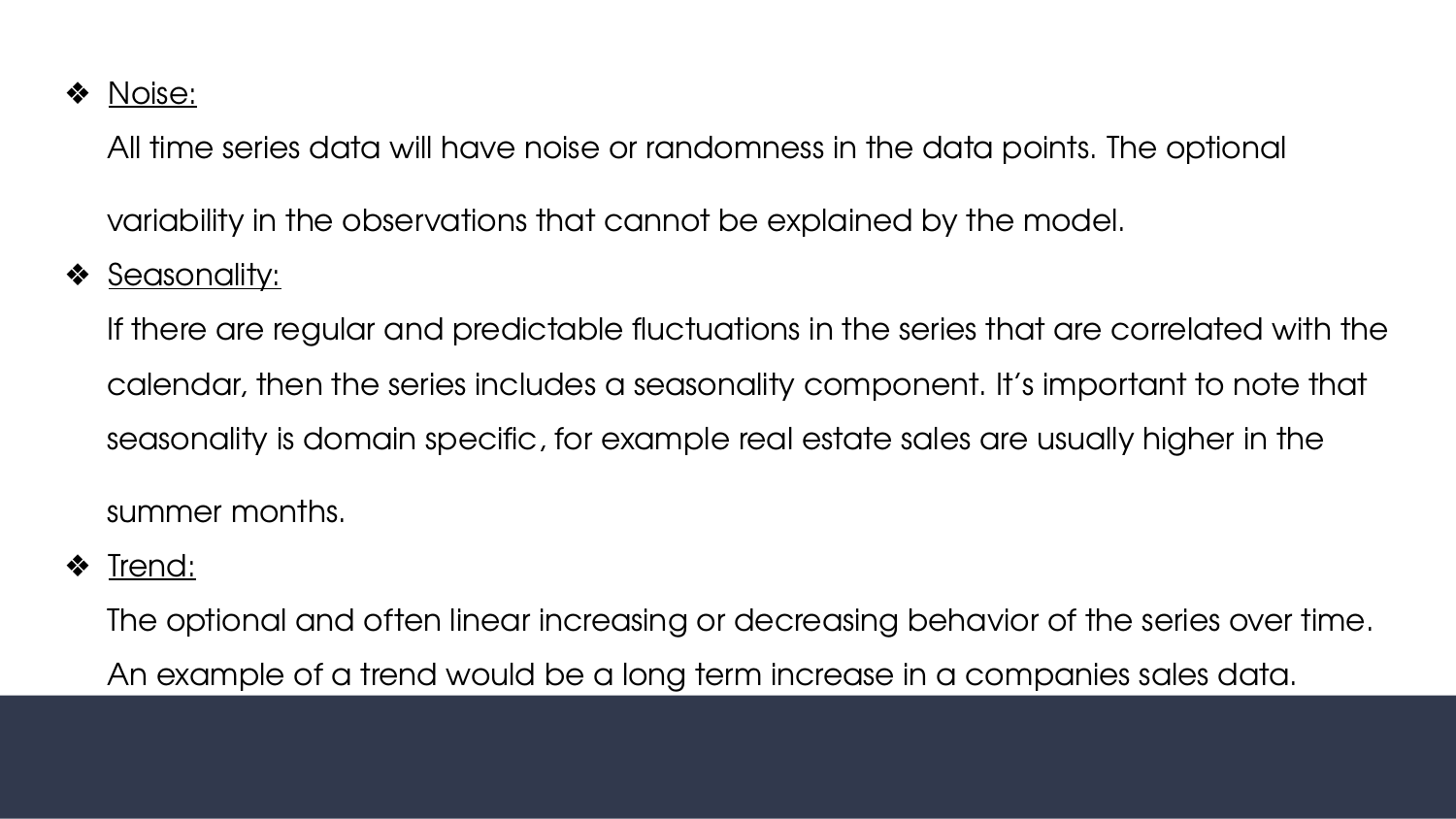

❖  Noise:
     All time series data will have noise or randomness in the data points. The optional
     variability in the observations that cannot be explained by the model.
❖  Seasonality:
     If there are regular and predictable fluctuations in the series that are correlated with the
     calendar, then the series includes a seasonality component. It’s important to note that
     seasonality is domain specific, for example real estate sales are usually higher in the
     summer months.
❖  Trend:
     The optional and often linear increasing or decreasing behavior of the series over time.
     An example of a trend would be a long term increase in a companies sales data.